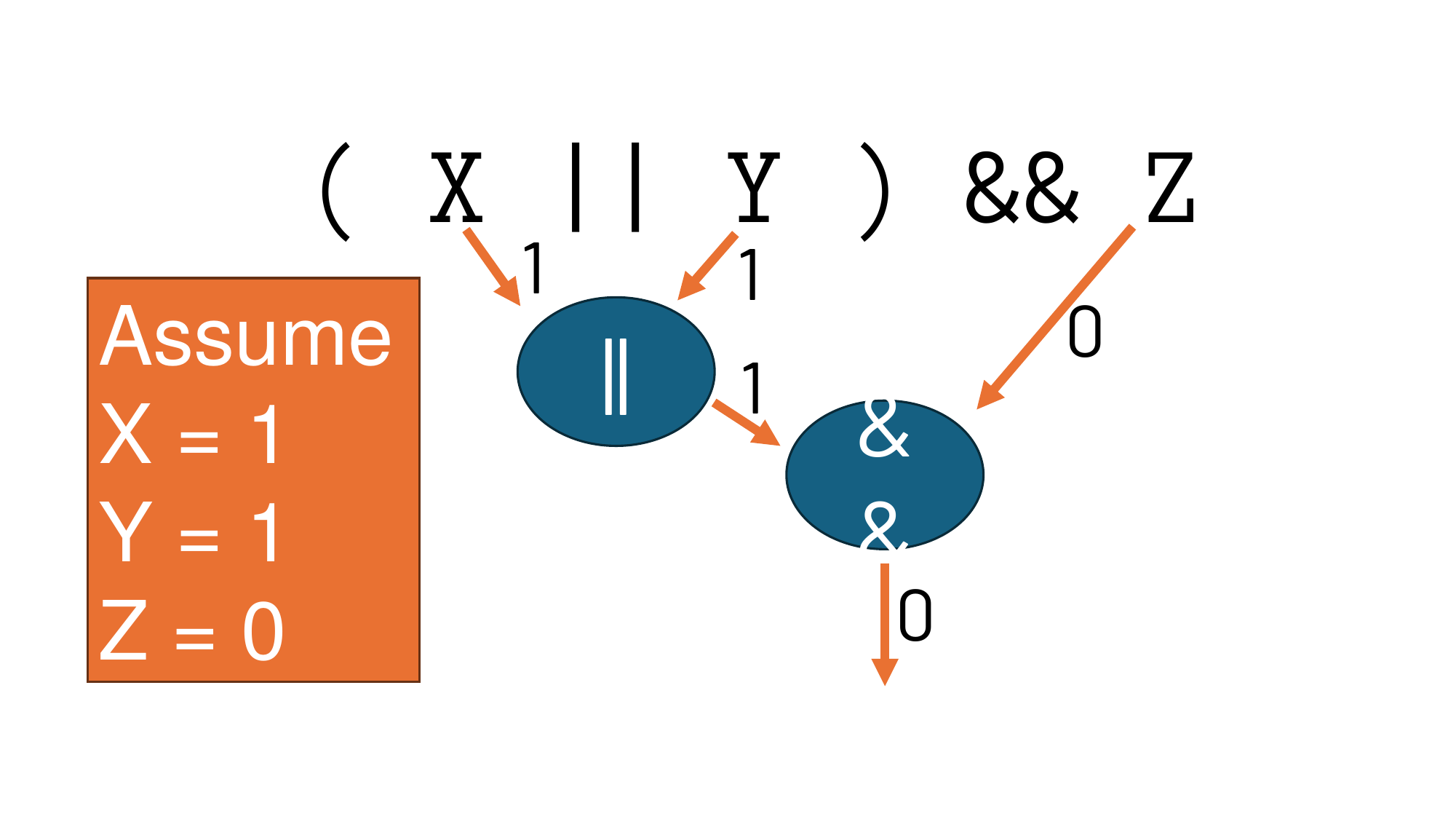

( X || Y ) && Z
1
1
Assume
X = 1
Y = 1
Z = 0
0
||
1
&&
0